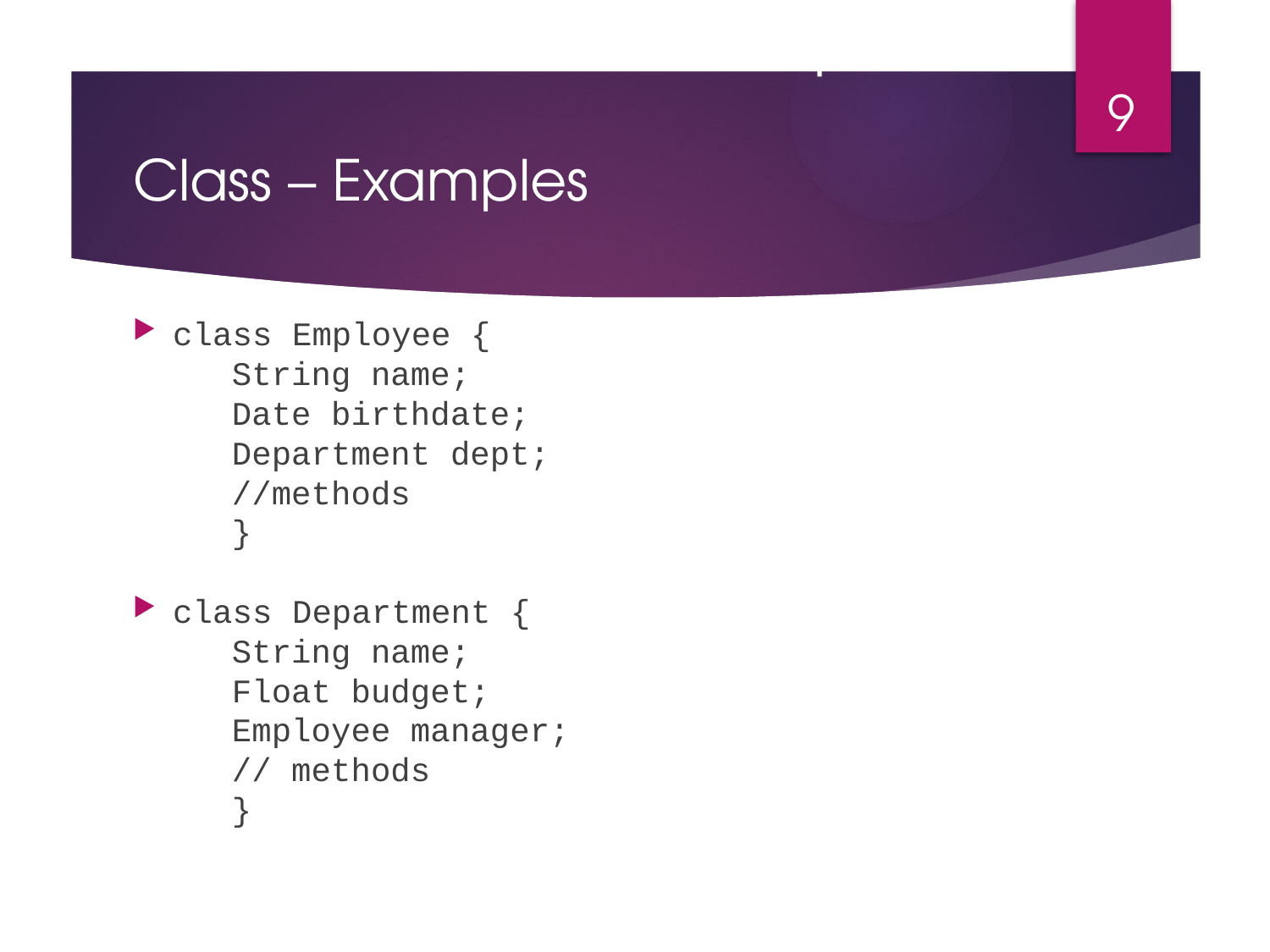

Example
9
# Class – Examples

class Employee {
	String name;
	Date birthdate;
	Department dept;
	//methods
	}

class Department {
	String name;
	Float budget;
	Employee manager;
	// methods
	}